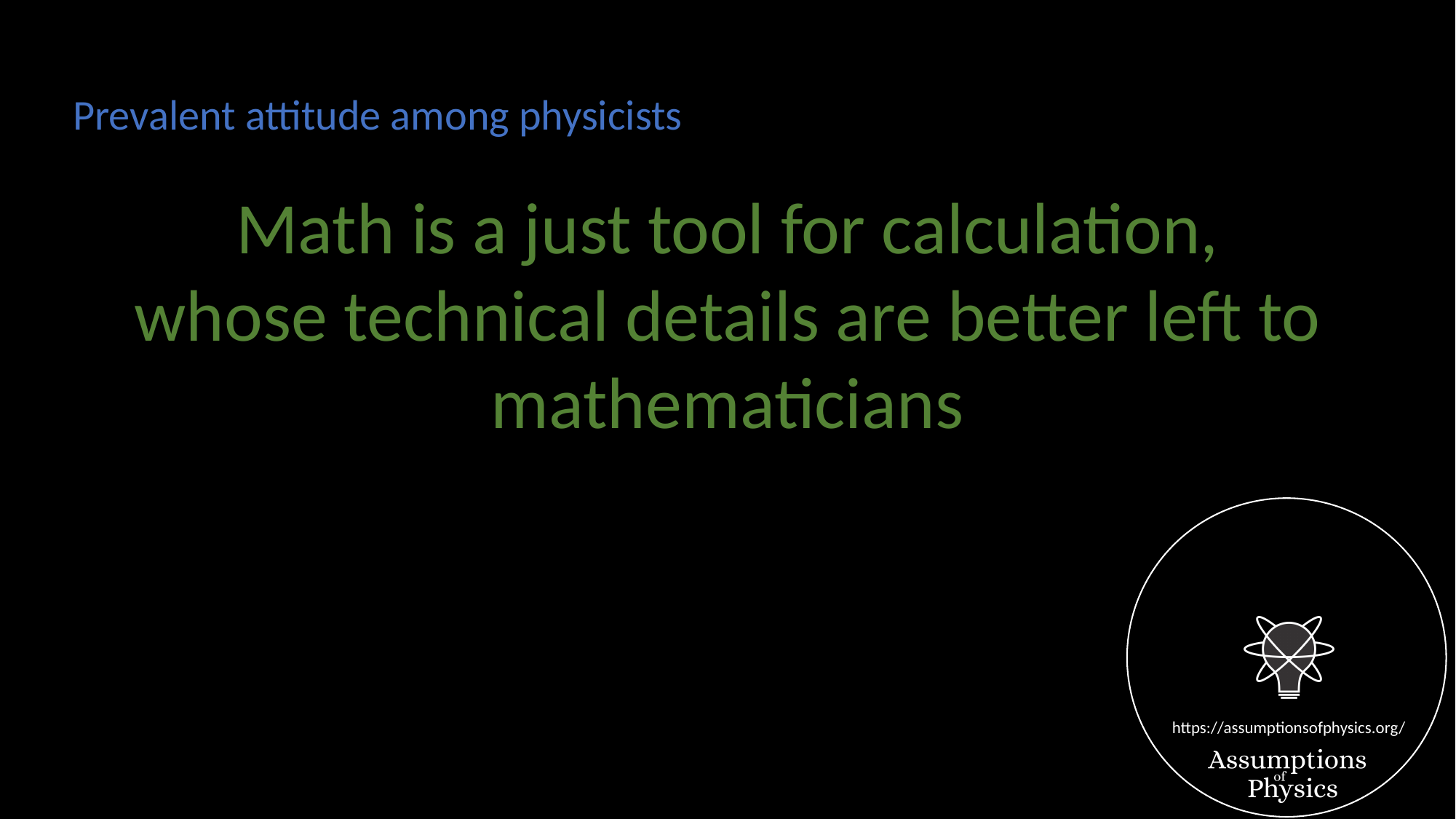

Prevalent attitude among physicists
Math is a just tool for calculation,
whose technical details are better left to mathematicians